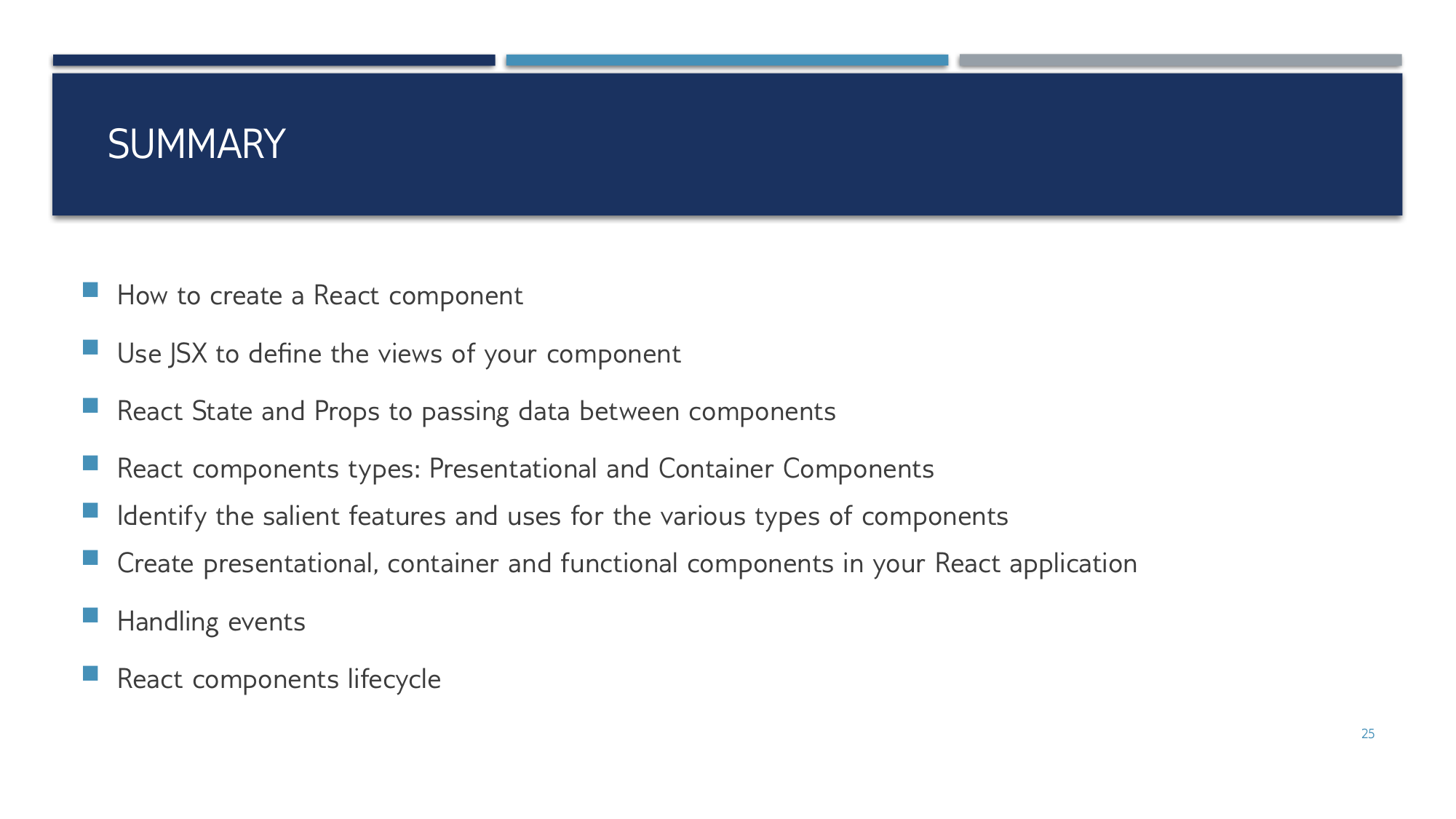

# Summary
How to create a React component
Use JSX to define the views of your component
React State and Props to passing data between components
React components types: Presentational and Container Components
Identify the salient features and uses for the various types of components
Create presentational, container and functional components in your React application
Handling events
React components lifecycle
25